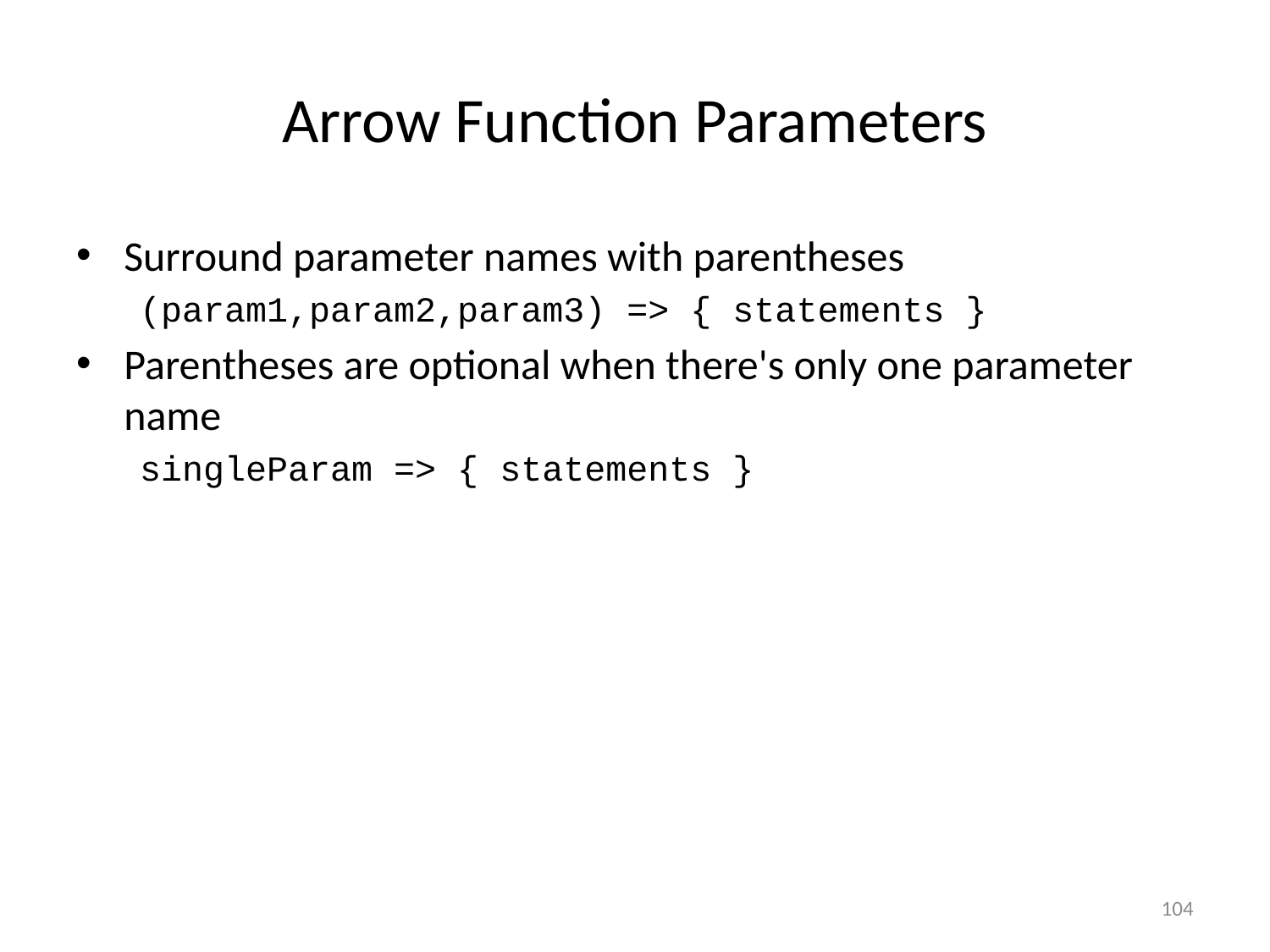

# Arrow Function Parameters
Surround parameter names with parentheses
(param1,param2,param3) => { statements }
Parentheses are optional when there's only one parameter name
singleParam => { statements }
104